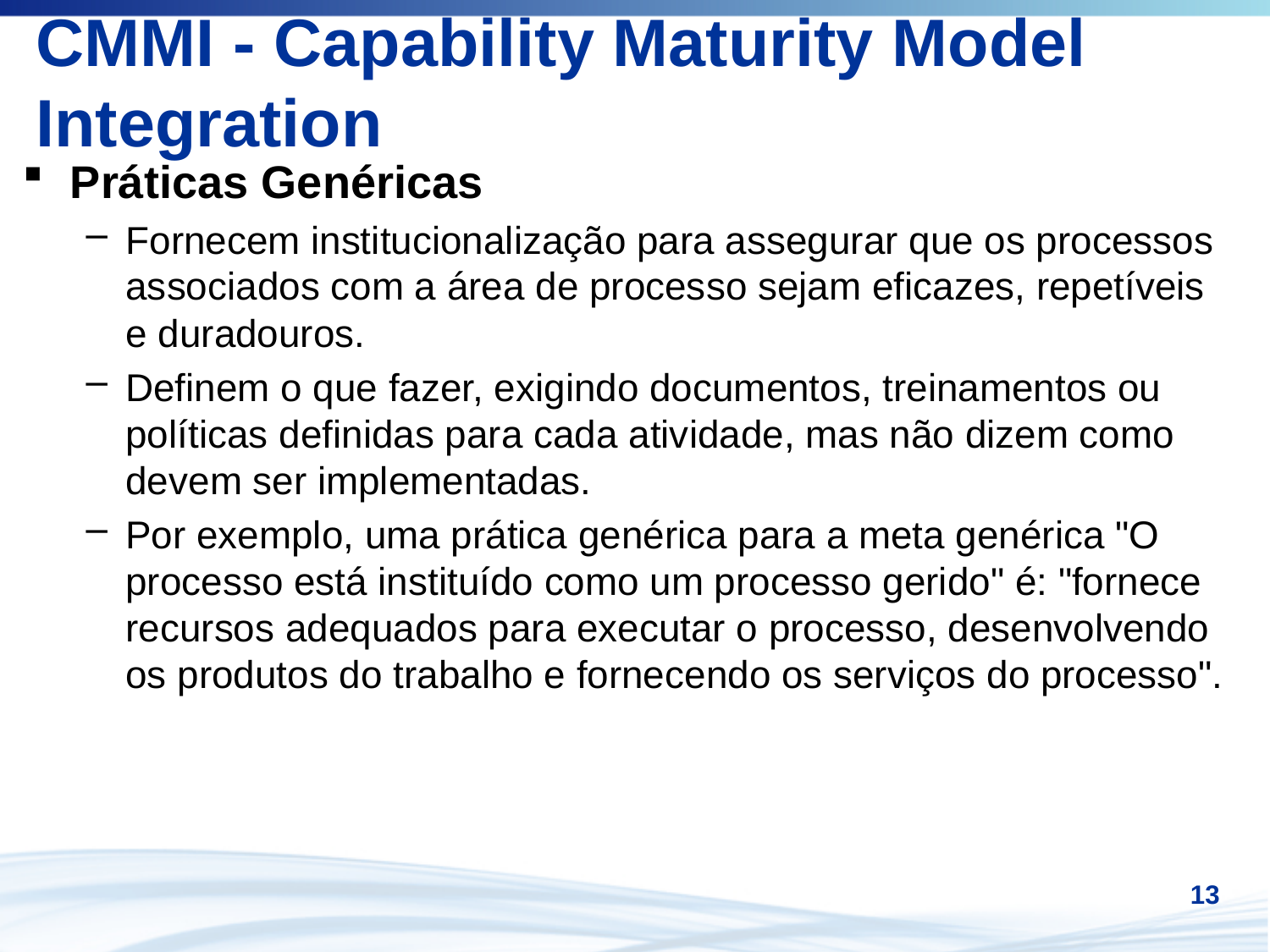

# CMMI - Capability Maturity Model Integration
Práticas Genéricas
Fornecem institucionalização para assegurar que os processos associados com a área de processo sejam eficazes, repetíveis e duradouros.
Definem o que fazer, exigindo documentos, treinamentos ou políticas definidas para cada atividade, mas não dizem como devem ser implementadas.
Por exemplo, uma prática genérica para a meta genérica "O processo está instituído como um processo gerido" é: "fornece recursos adequados para executar o processo, desenvolvendo os produtos do trabalho e fornecendo os serviços do processo".